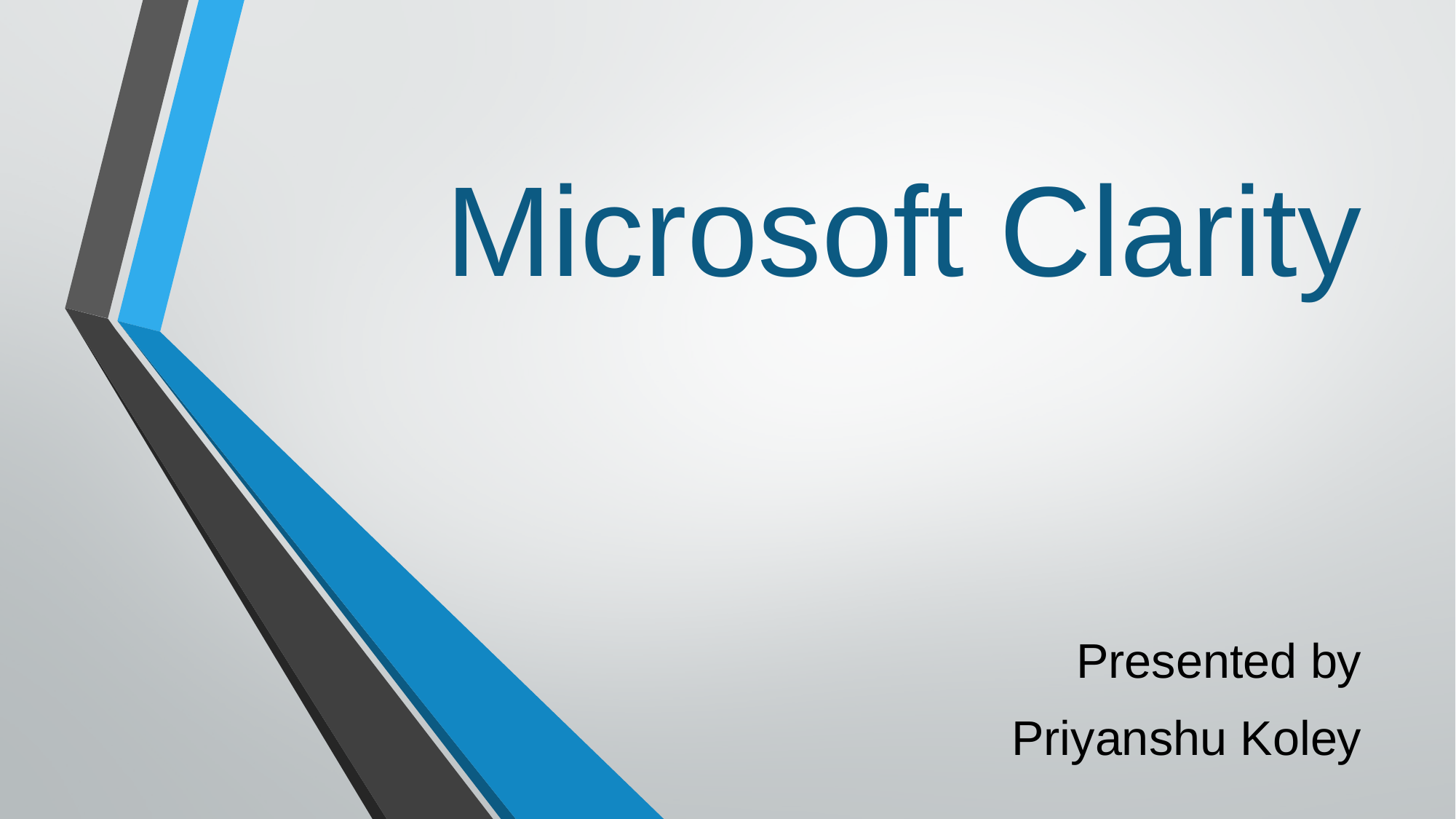

# Microsoft Clarity
Presented by
Priyanshu Koley